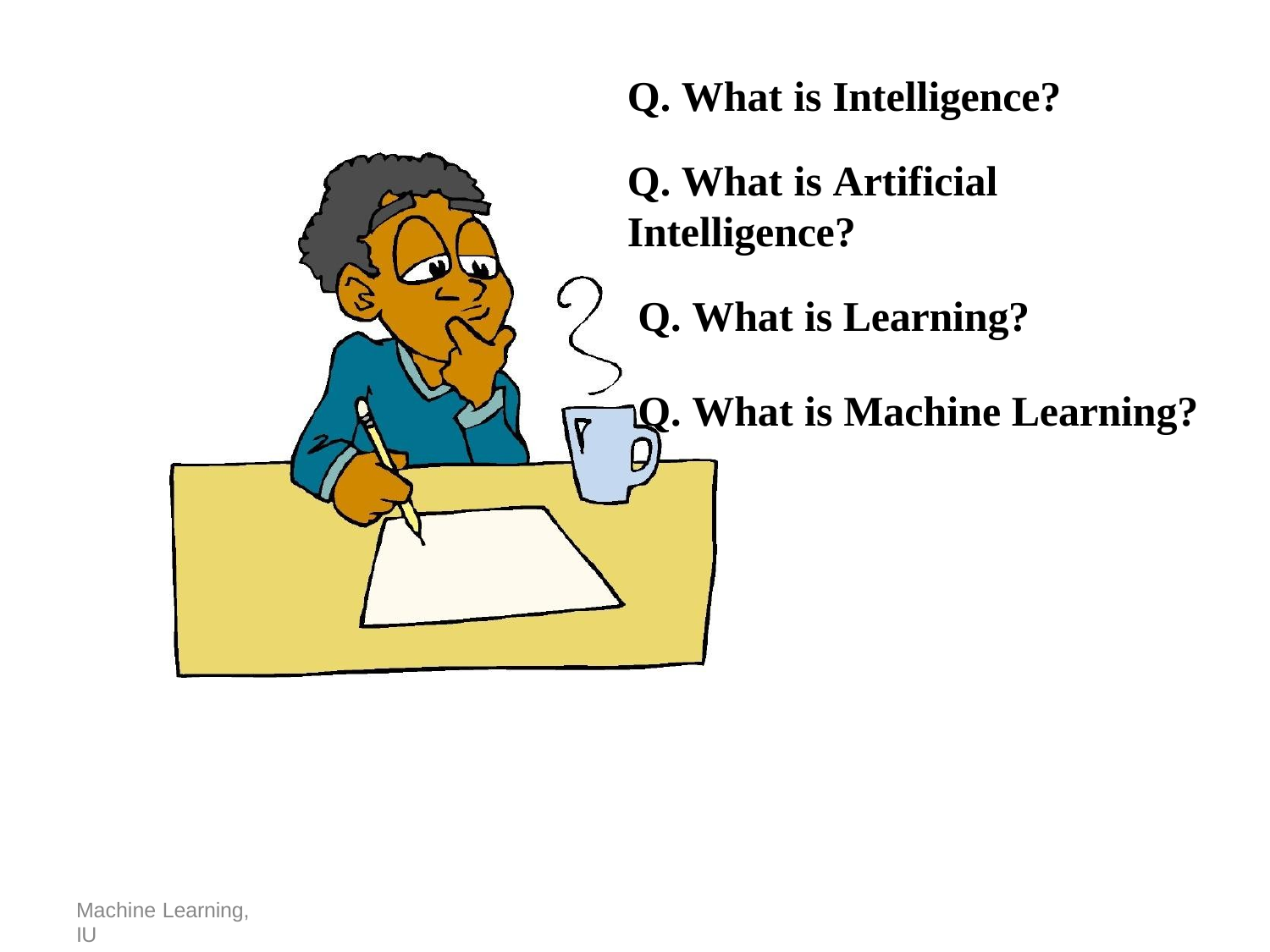

Q. What is Intelligence?
Q. What is Artificial Intelligence?
Q. What is Learning?
Q. What is Machine Learning?
Machine Learning, IU